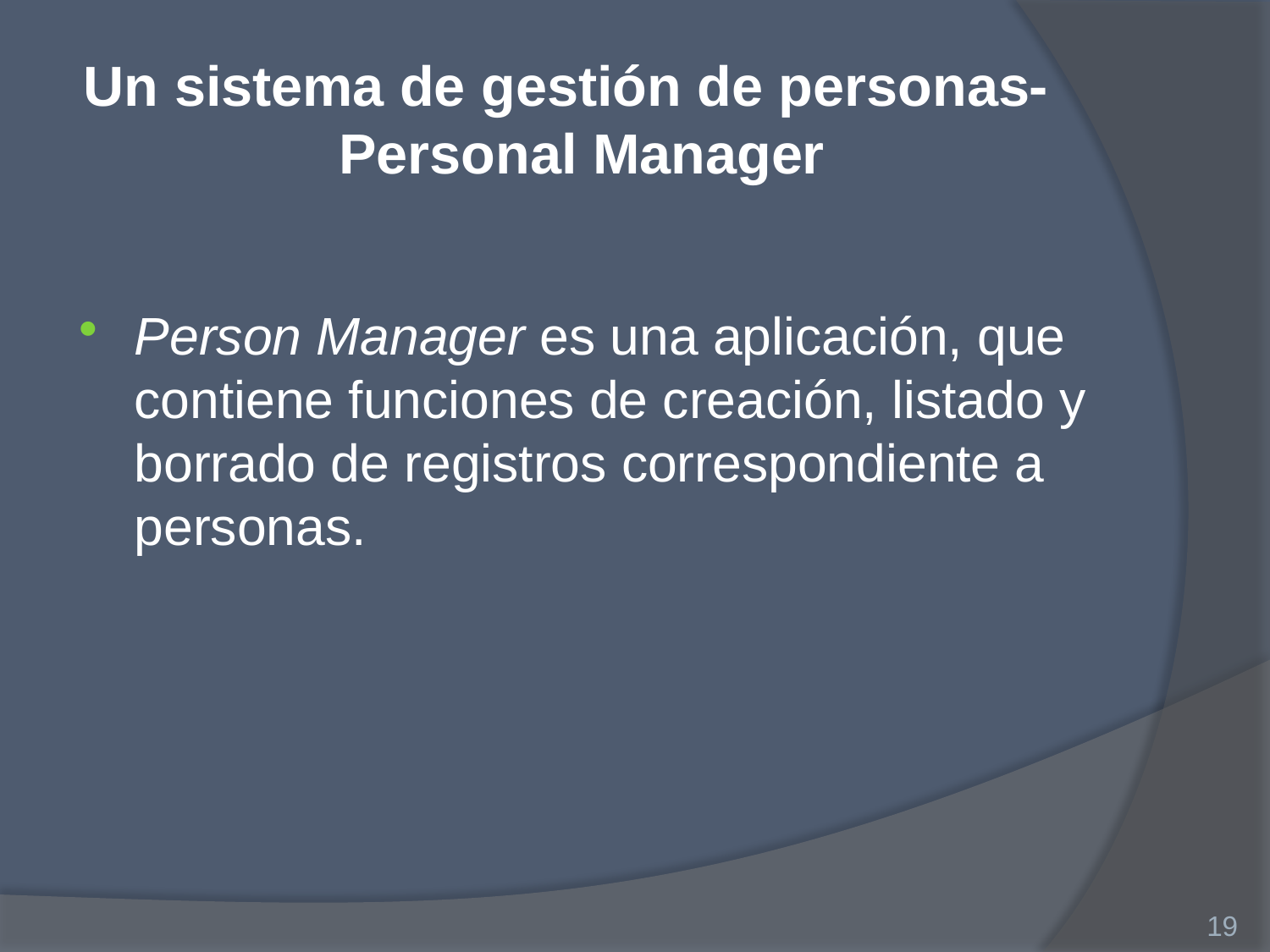

# Un sistema de gestión de personas-   Personal Manager

Person Manager es una aplicación, que contiene funciones de creación, listado y borrado de registros correspondiente a personas.

19